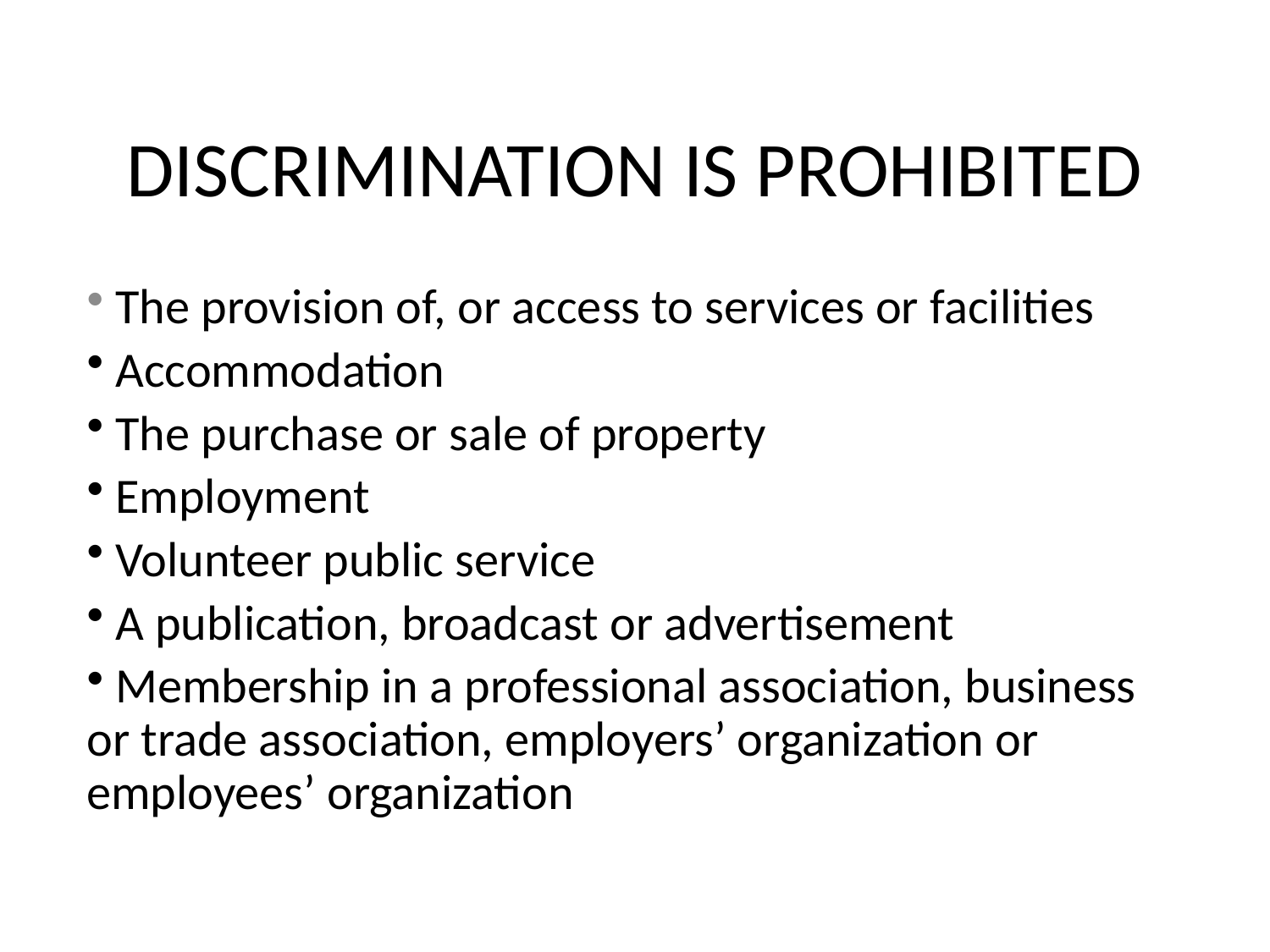

# DISCRIMINATION IS PROHIBITED
 The provision of, or access to services or facilities
 Accommodation
 The purchase or sale of property
 Employment
 Volunteer public service
 A publication, broadcast or advertisement
 Membership in a professional association, business or trade association, employers’ organization or employees’ organization